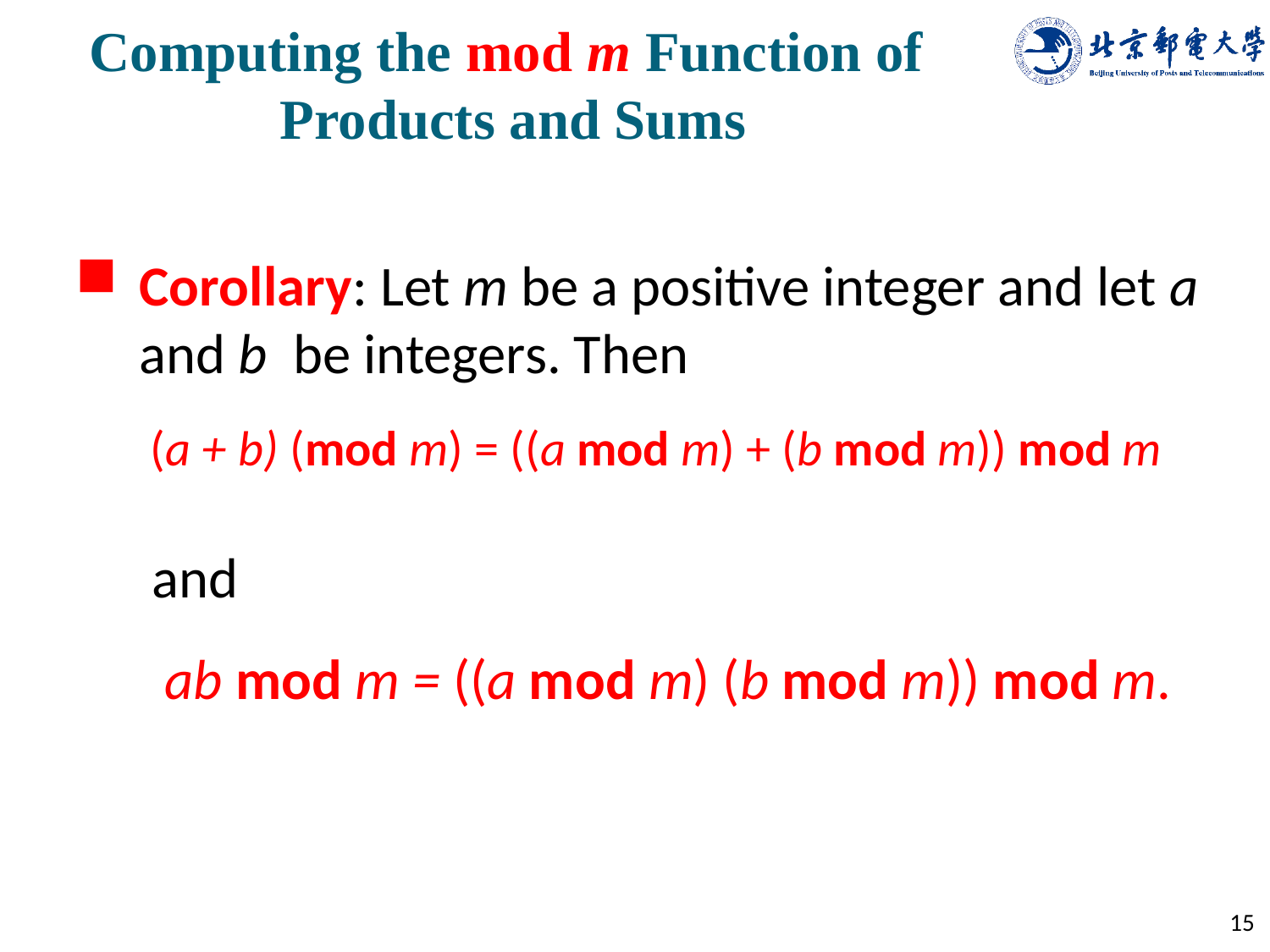

Computing the mod m Function of
Products and Sums
Corollary: Let m be a positive integer and let a and b  be integers. Then
(a + b) (mod m) = ((a mod m) + (b mod m)) mod m
      and
       ab mod m = ((a mod m) (b mod m)) mod m.